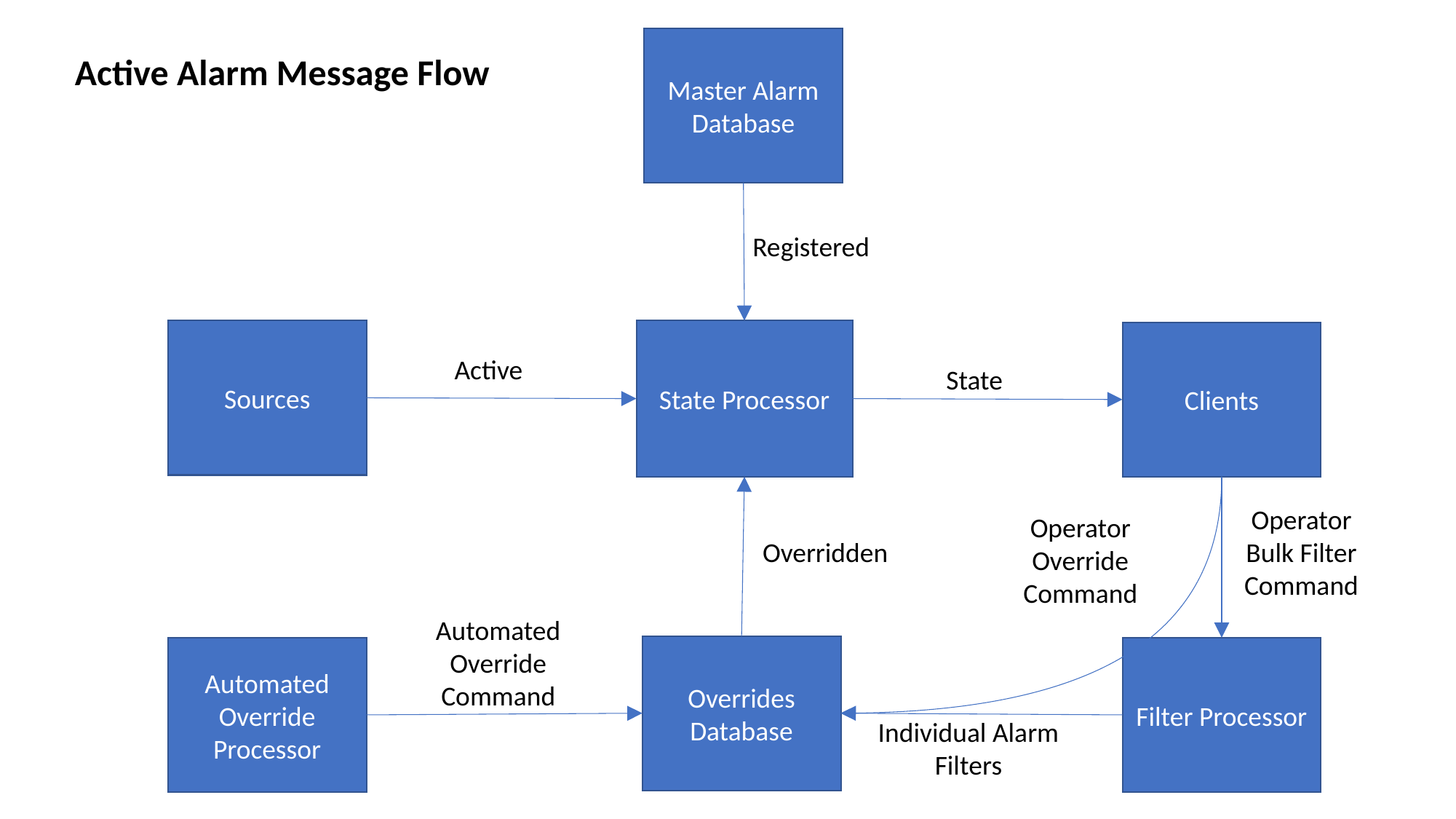

Master Alarm Database
Active Alarm Message Flow
Registered
Sources
State Processor
Clients
Active
State
Operator
Bulk Filter Command
Operator
Override
Command
Overridden
Automated
Override
Command
Overrides
Database
Automated Override Processor
Filter Processor
Individual Alarm Filters